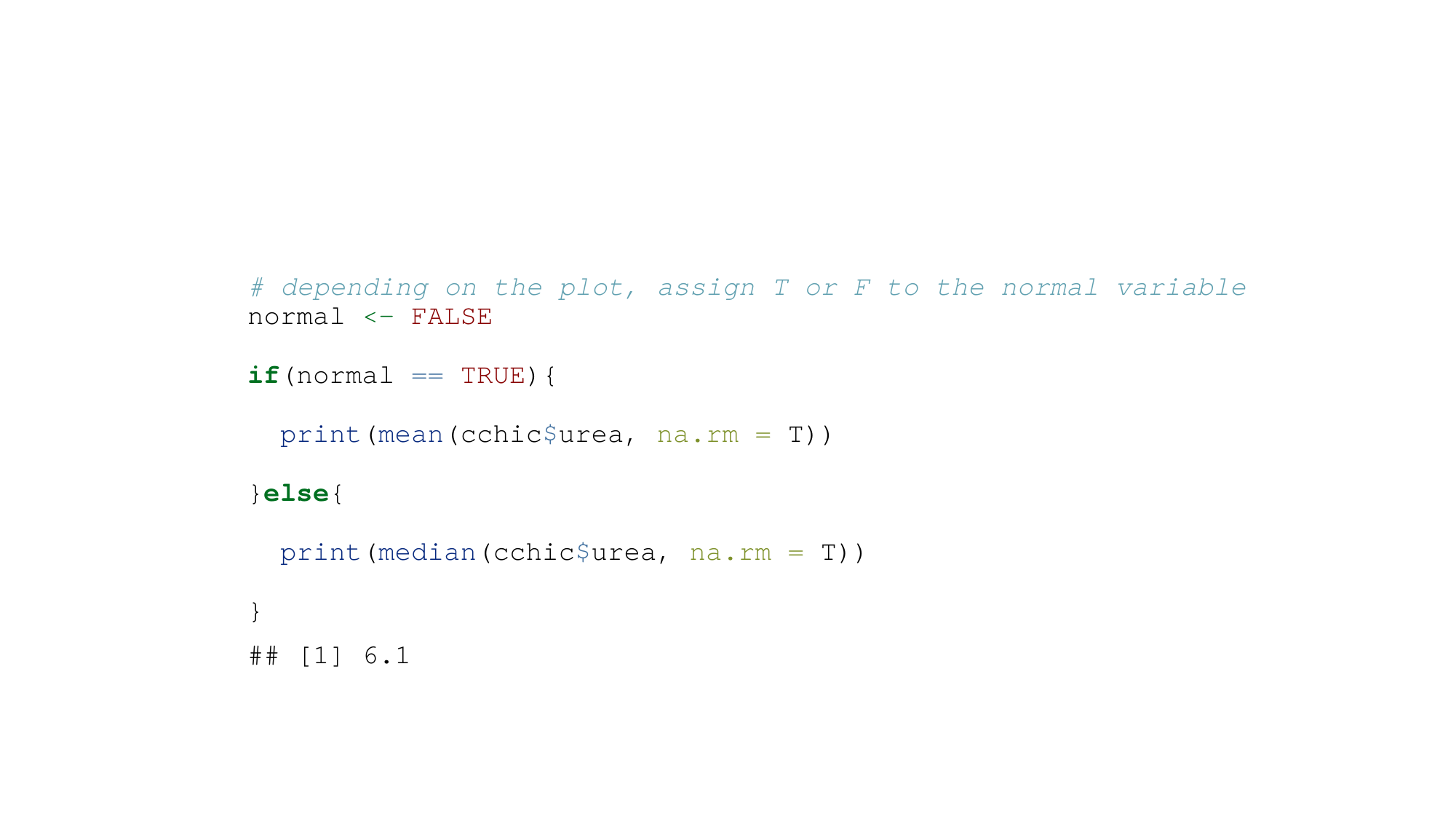

# depending on the plot, assign T or F to the normal variable normal <- FALSE if(normal == TRUE){ print(mean(cchic$urea, na.rm = T)) }else{ print(median(cchic$urea, na.rm = T)) }
## [1] 6.1